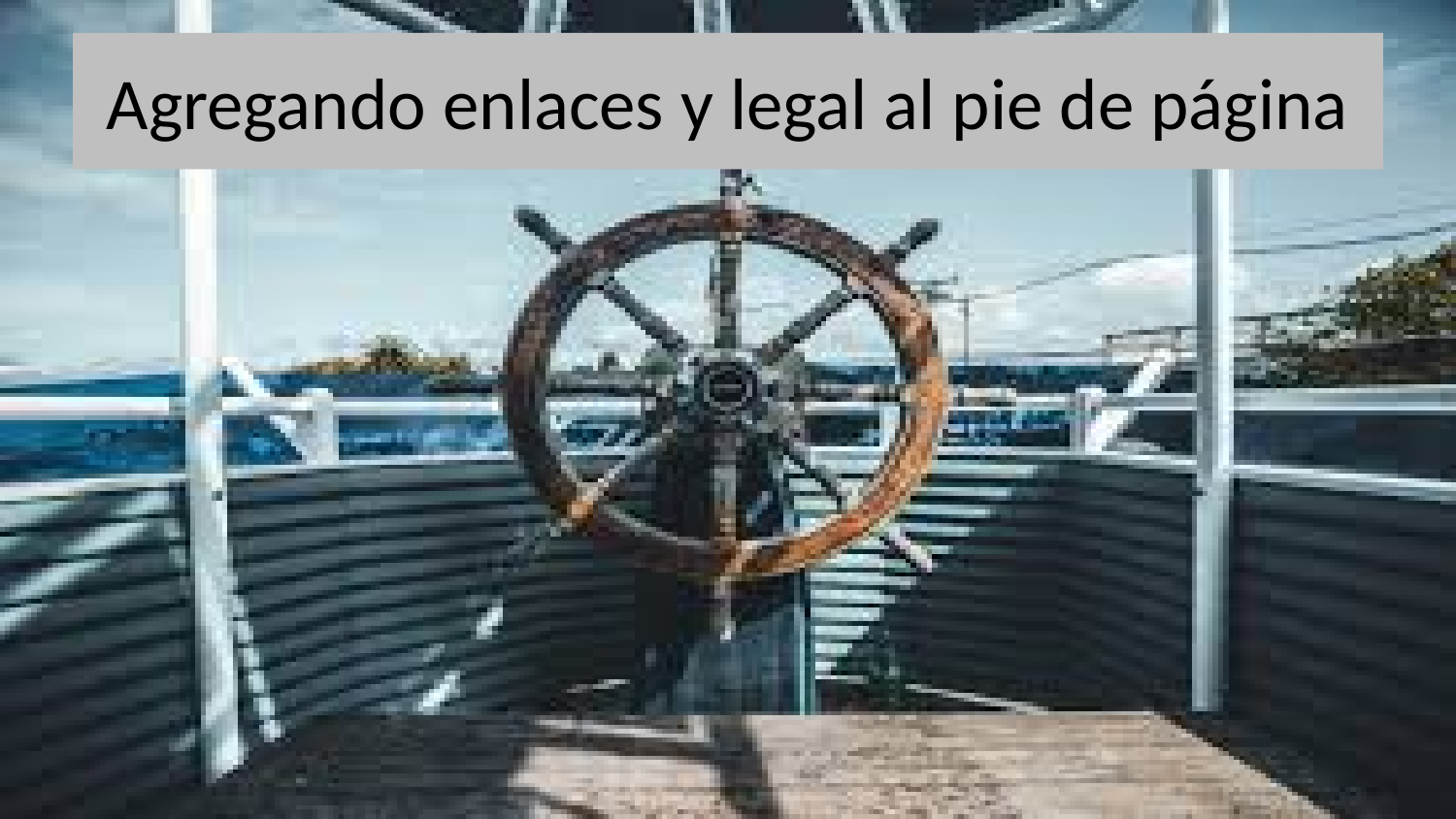

# Agregando enlaces y legal al pie de página